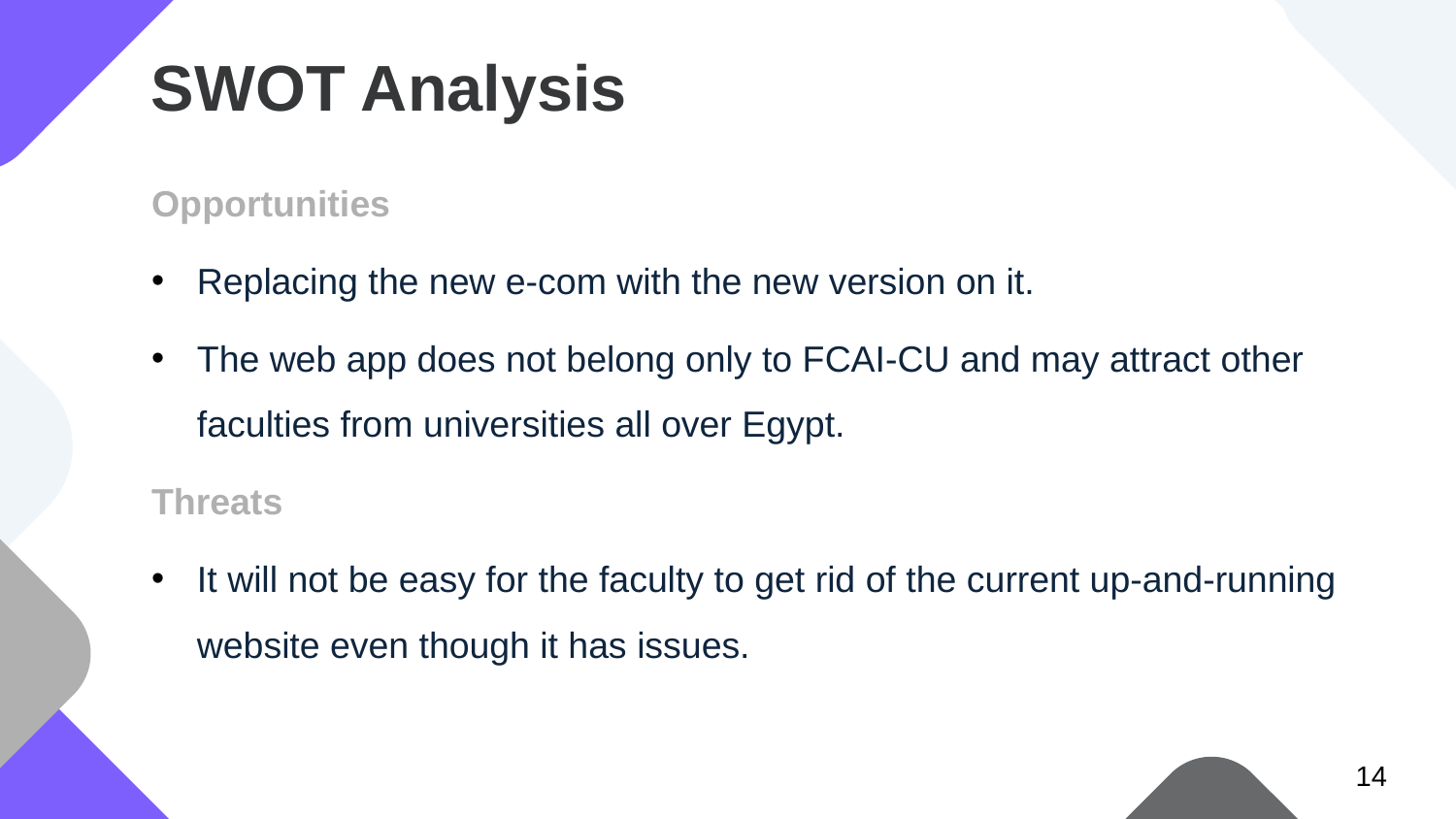

SWOT Analysis
Opportunities
Replacing the new e-com with the new version on it.
The web app does not belong only to FCAI-CU and may attract other faculties from universities all over Egypt.
Threats
It will not be easy for the faculty to get rid of the current up-and-running website even though it has issues.